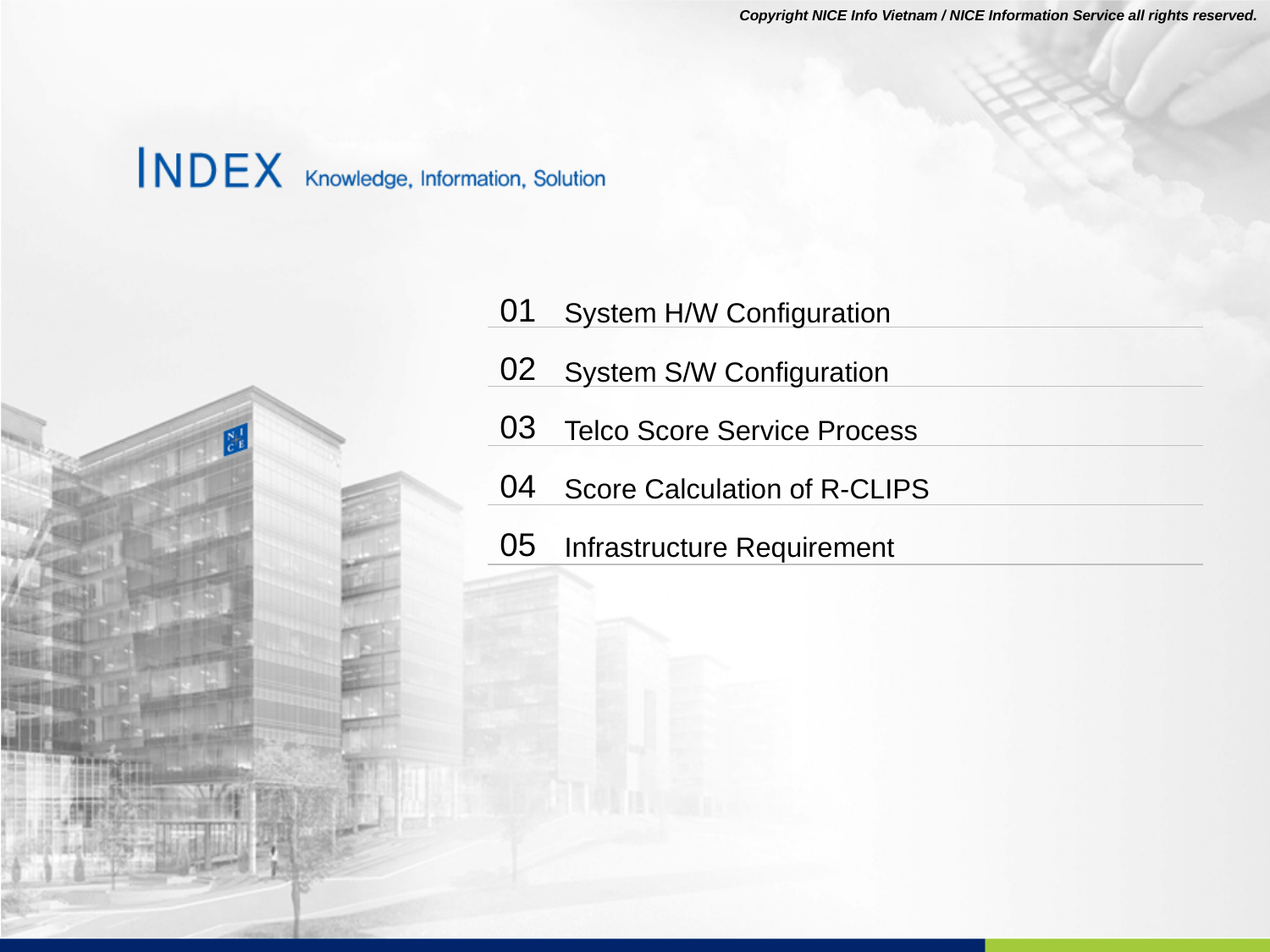

01
02
03
04
05
System H/W Configuration
System S/W Configuration
Telco Score Service Process
Score Calculation of R-CLIPS
Infrastructure Requirement